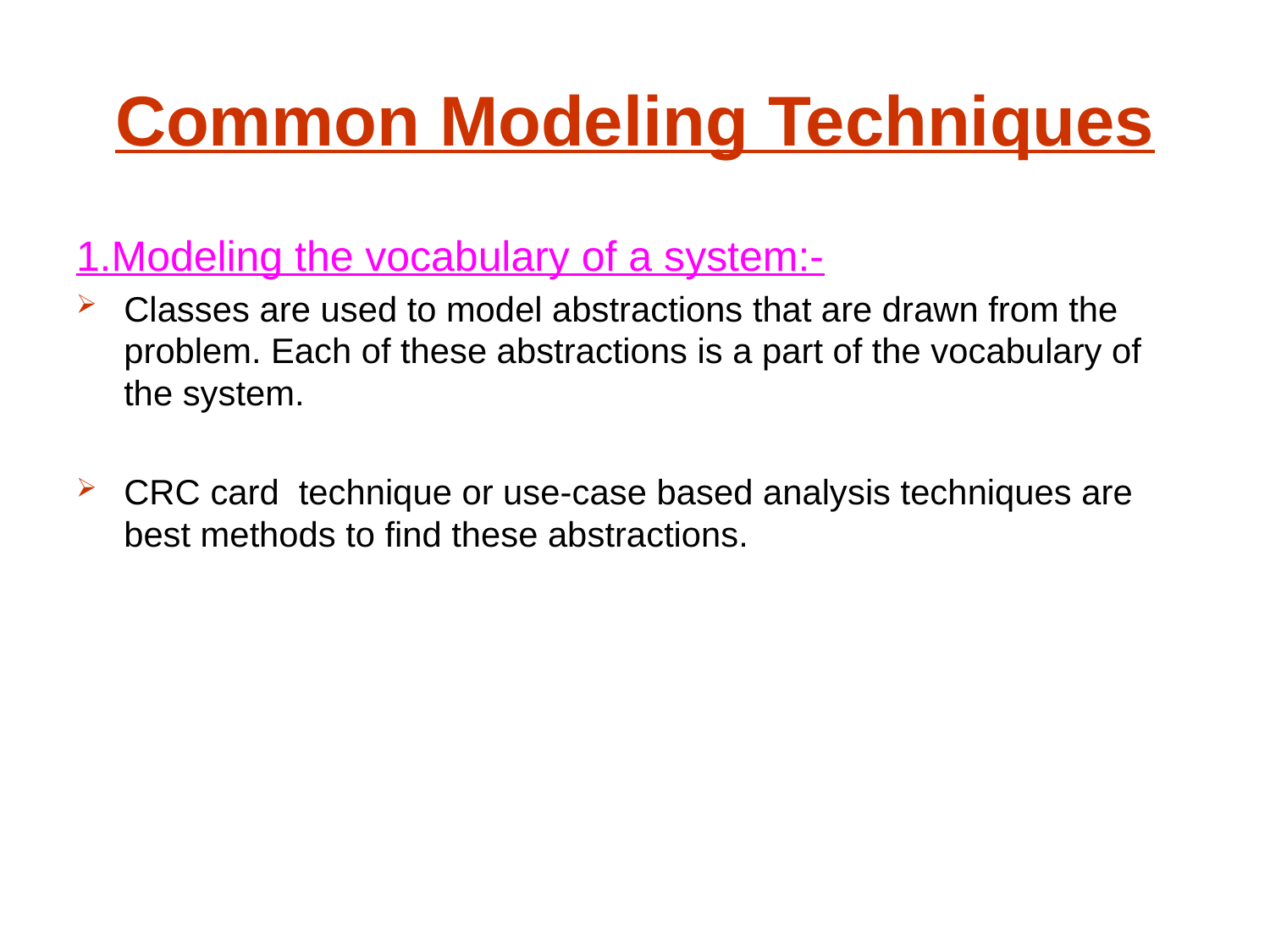

# Common Modeling Techniques
1.Modeling the vocabulary of a system:-
Classes are used to model abstractions that are drawn from the problem. Each of these abstractions is a part of the vocabulary of the system.

CRC card  technique or use-case based analysis techniques are best methods to find these abstractions.